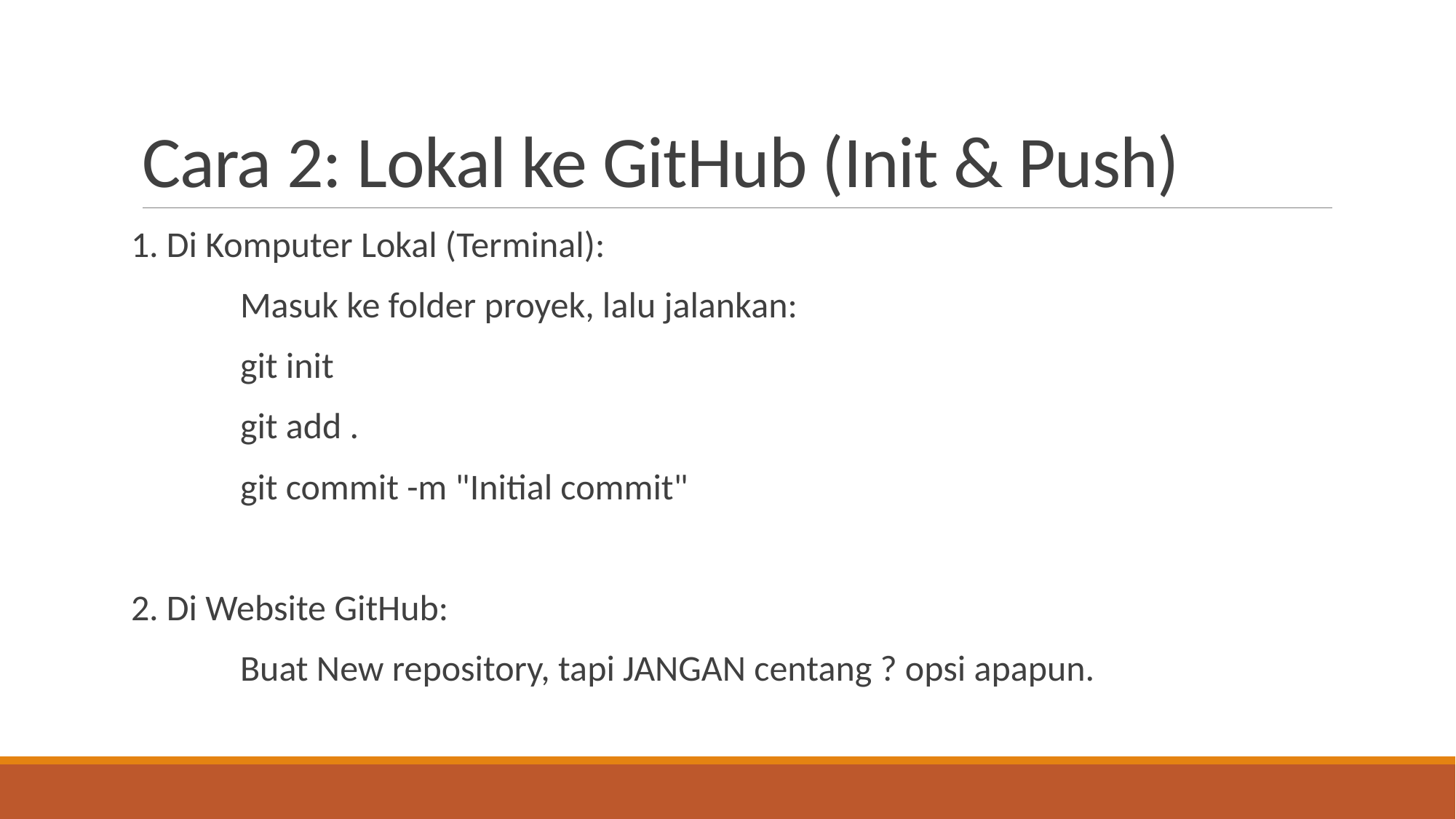

# Cara 2: Lokal ke GitHub (Init & Push)
1. Di Komputer Lokal (Terminal):
	Masuk ke folder proyek, lalu jalankan:
	git init
	git add .
	git commit -m "Initial commit"

2. Di Website GitHub:
	Buat New repository, tapi JANGAN centang ? opsi apapun.